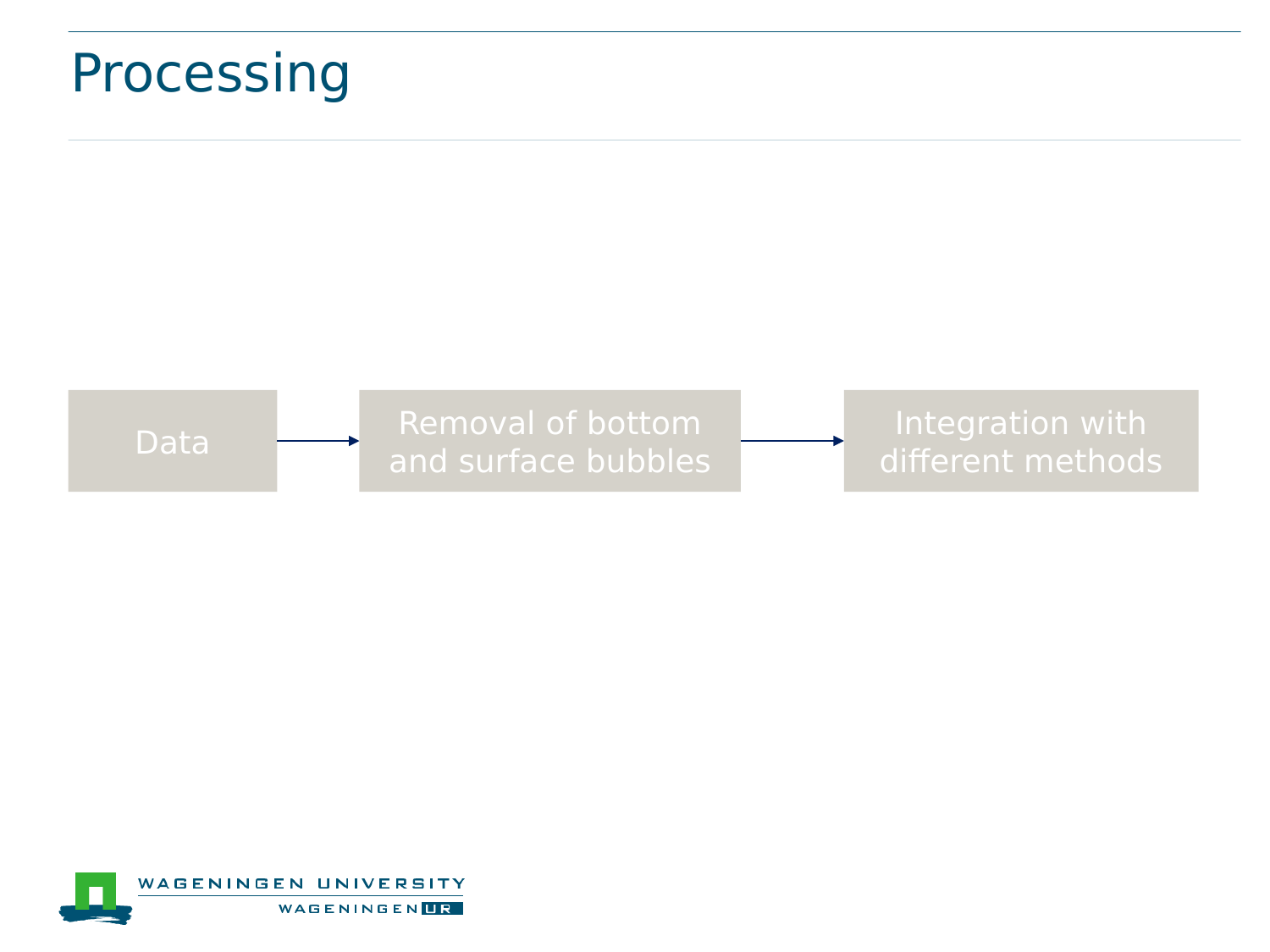

# Processing
Integration with different methods
Data
Removal of bottom and surface bubbles